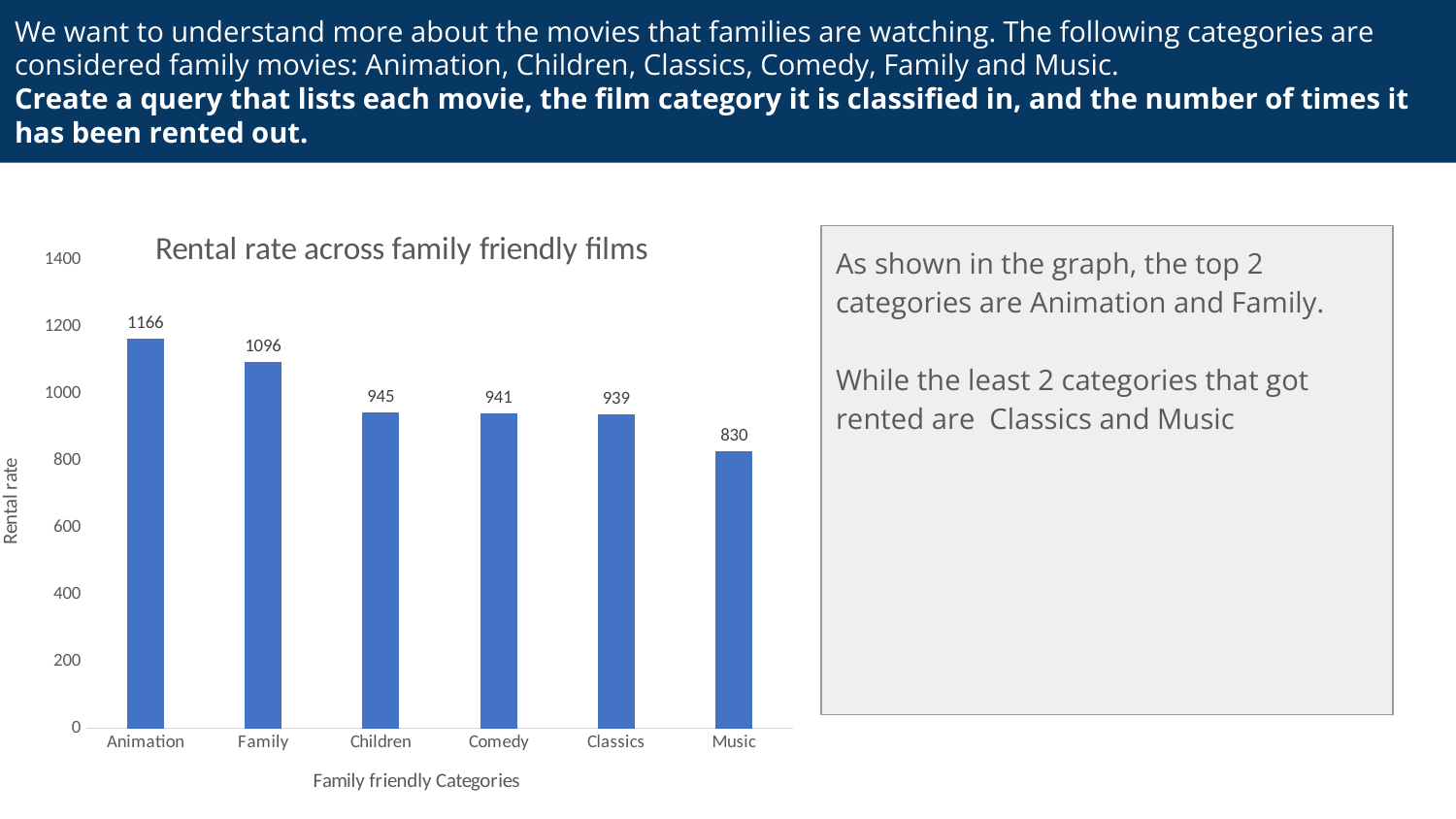

# We want to understand more about the movies that families are watching. The following categories are considered family movies: Animation, Children, Classics, Comedy, Family and Music. Create a query that lists each movie, the film category it is classified in, and the number of times it has been rented out.

### Chart: Rental rate across family friendly films

| Category | Total |
|---|---|
| Animation | 1166.0 |
| Family | 1096.0 |
| Children | 945.0 |
| Comedy | 941.0 |
| Classics | 939.0 |
| Music | 830.0 |
As shown in the graph, the top 2 categories are Animation and Family.
While the least 2 categories that got rented are  Classics and Music